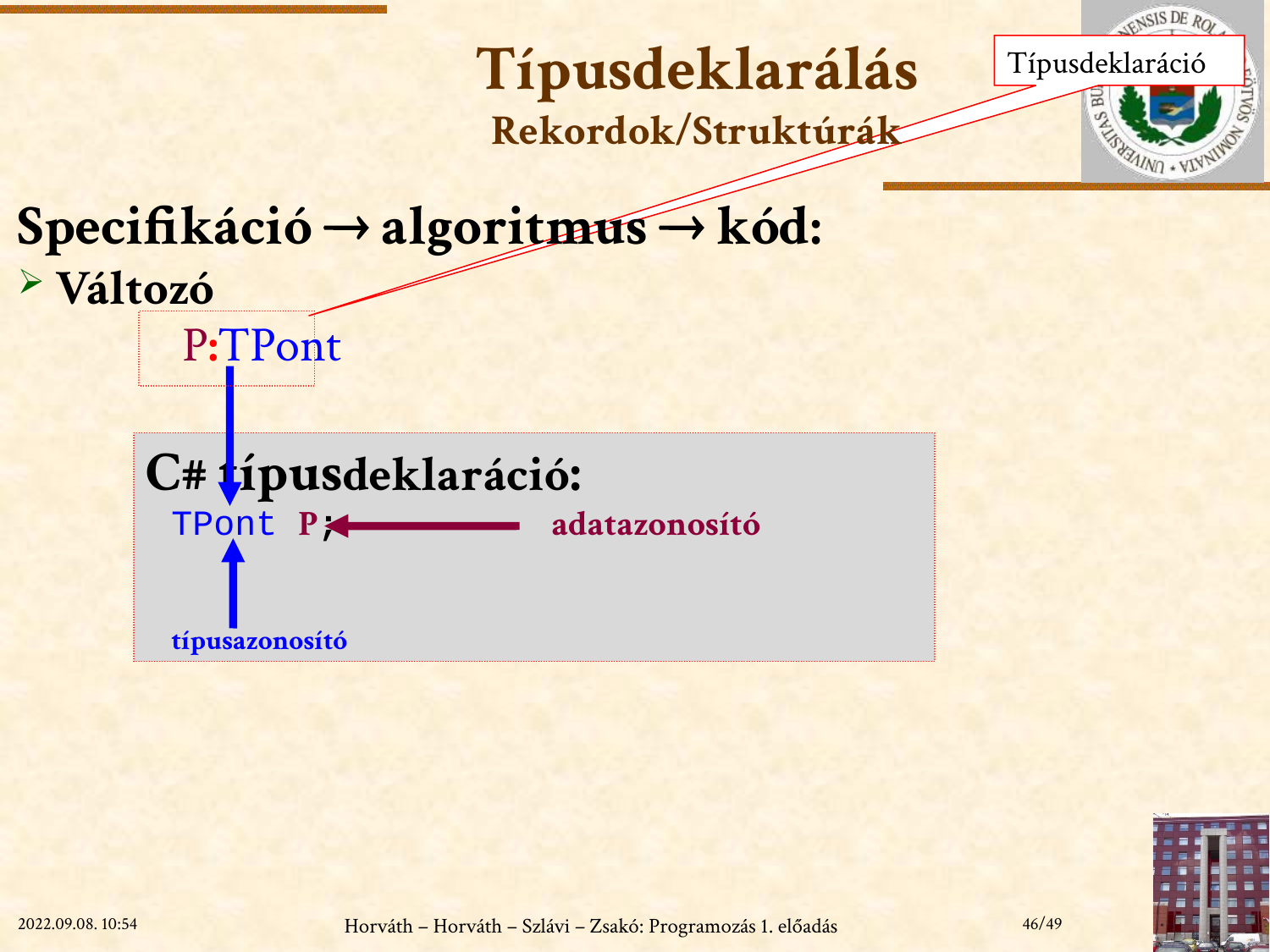

Típusdeklarálás
Rekordok/Struktúrák
Típusdeklaráció
Specifikáció → algoritmus → kód:
Változó
	P:TPont

C# típusdeklaráció:
TPont P;		adatazonosító

típusazonosító

2022.09.08. 10:54
Horváth – Horváth – Szlávi – Zsakó: Programozás 1. előadás
46/49